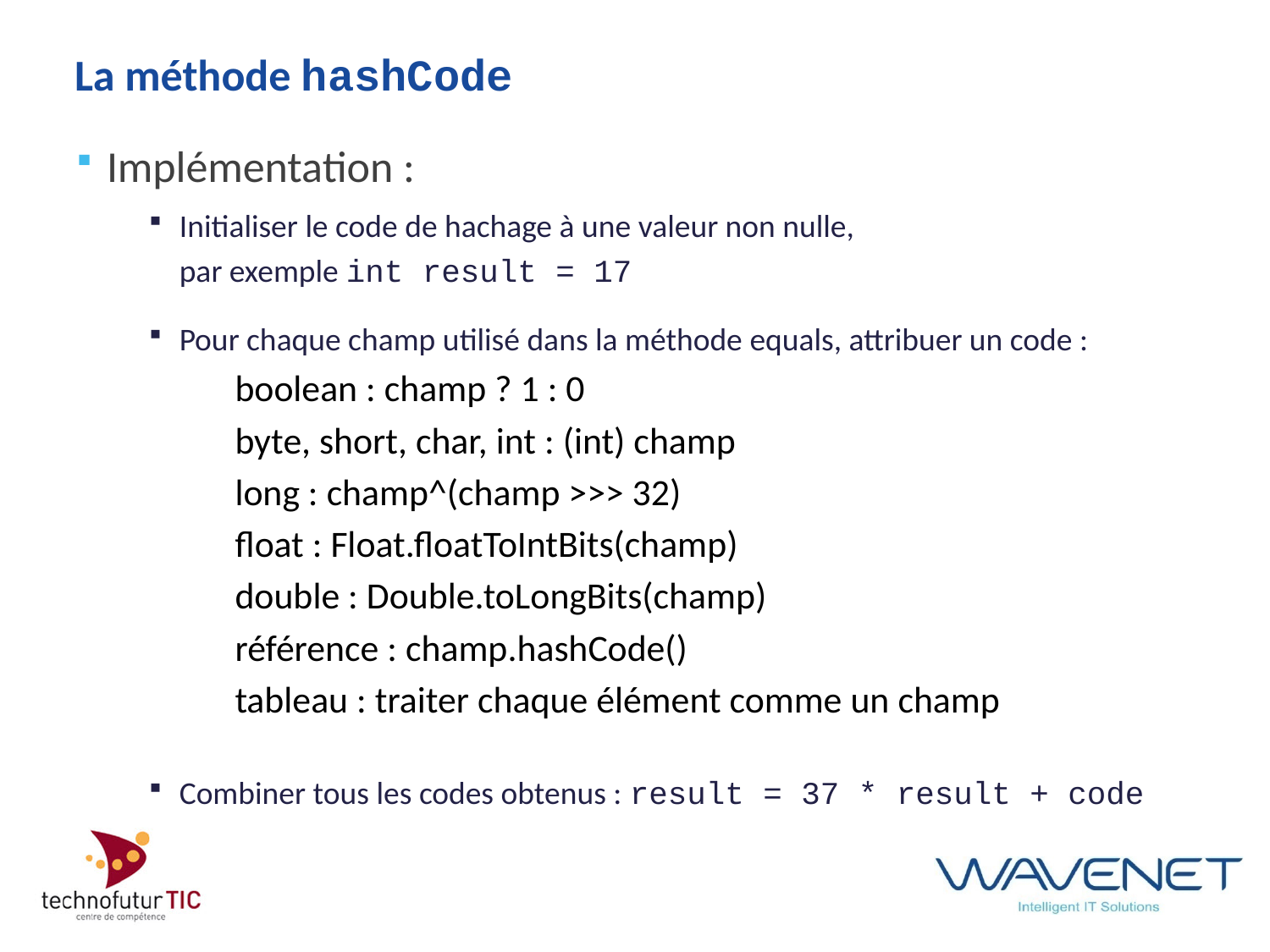

# La méthode hashCode
Implémentation :
Initialiser le code de hachage à une valeur non nulle,
	par exemple int result = 17

Pour chaque champ utilisé dans la méthode equals, attribuer un code :
boolean : champ ? 1 : 0
byte, short, char, int : (int) champ
long : champ^(champ >>> 32)
float : Float.floatToIntBits(champ)
double : Double.toLongBits(champ)
référence : champ.hashCode()
tableau : traiter chaque élément comme un champ

Combiner tous les codes obtenus : result = 37 * result + code